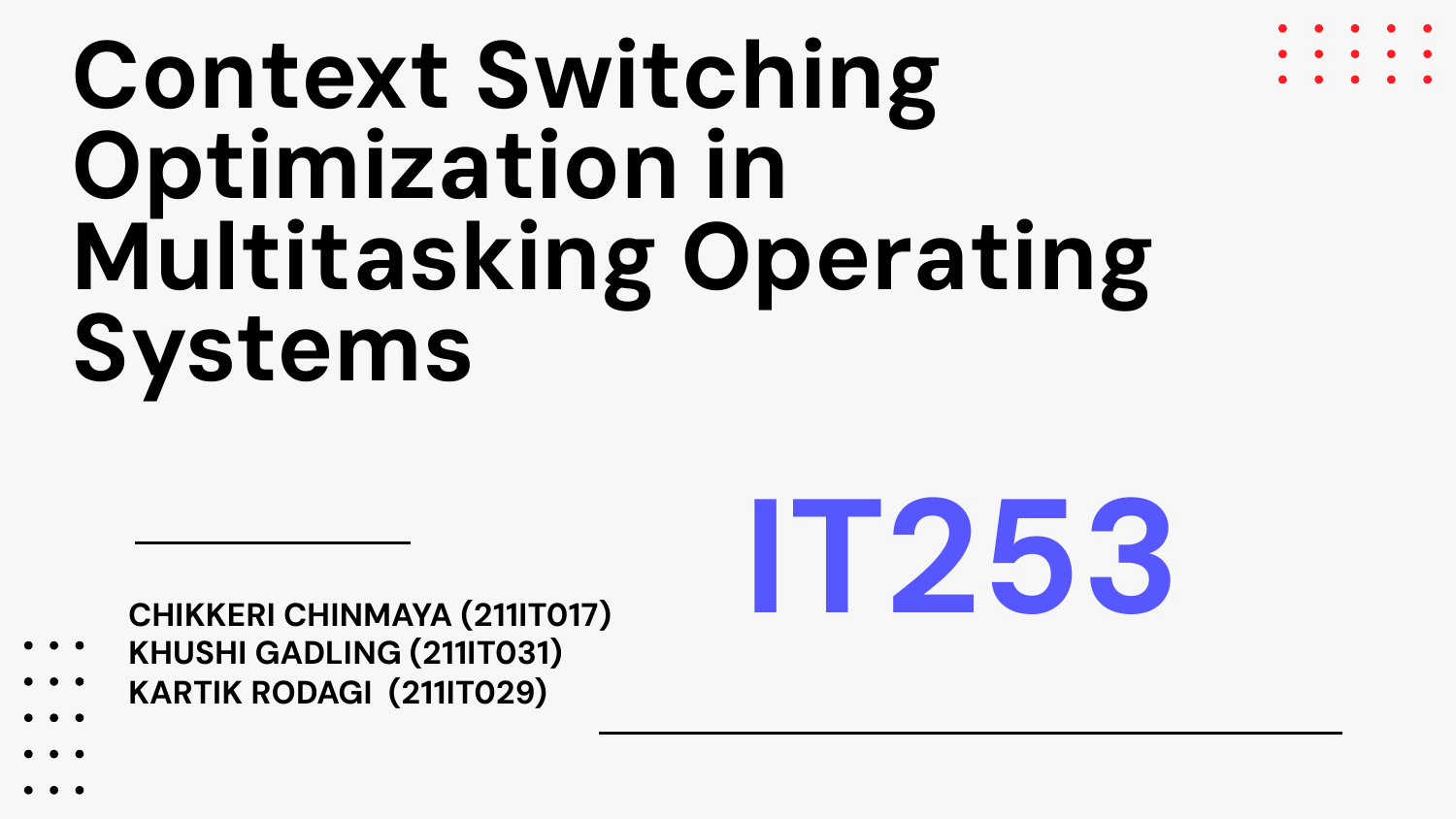

# Context Switching Optimization in Multitasking Operating Systems
IT253
CHIKKERI CHINMAYA (211IT017)
KHUSHI GADLING (211IT031)
KARTIK RODAGI  (211IT029)